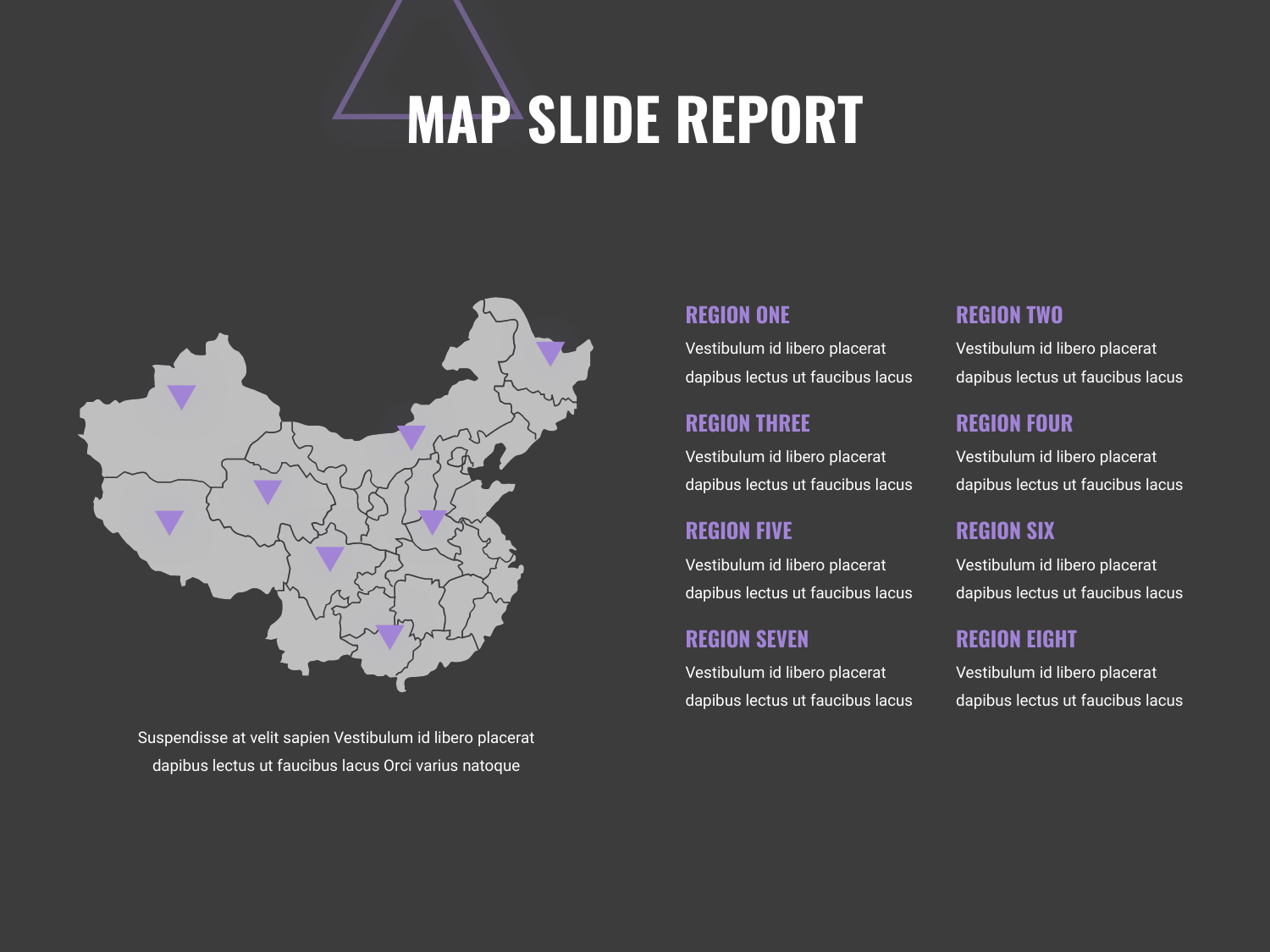

# MAP SLIDE REPORT
REGION ONE
REGION TWO

Vestibulum id libero placerat dapibus lectus ut faucibus lacus
Vestibulum id libero placerat dapibus lectus ut faucibus lacus

REGION THREE
REGION FOUR

Vestibulum id libero placerat dapibus lectus ut faucibus lacus
Vestibulum id libero placerat dapibus lectus ut faucibus lacus

REGION FIVE
REGION SIX
Vestibulum id libero placerat dapibus lectus ut faucibus lacus
Vestibulum id libero placerat dapibus lectus ut faucibus lacus

REGION SEVEN
REGION EIGHT

Vestibulum id libero placerat dapibus lectus ut faucibus lacus
Vestibulum id libero placerat dapibus lectus ut faucibus lacus
Suspendisse at velit sapien Vestibulum id libero placerat dapibus lectus ut faucibus lacus Orci varius natoque